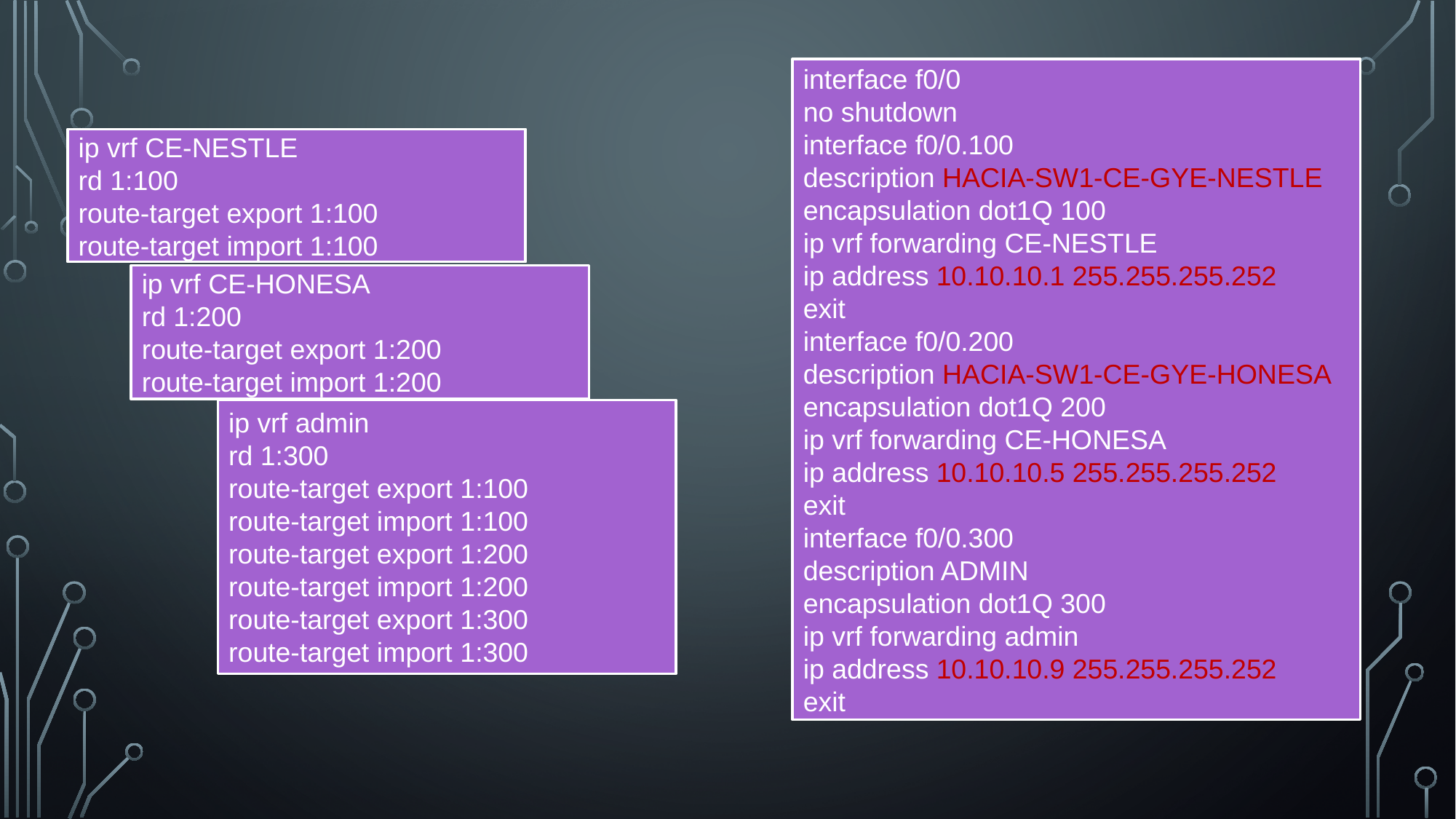

interface f0/0
no shutdown
interface f0/0.100
description HACIA-SW1-CE-GYE-NESTLE
encapsulation dot1Q 100
ip vrf forwarding CE-NESTLE
ip address 10.10.10.1 255.255.255.252
exit
interface f0/0.200
description HACIA-SW1-CE-GYE-HONESA
encapsulation dot1Q 200
ip vrf forwarding CE-HONESA
ip address 10.10.10.5 255.255.255.252
exit
interface f0/0.300
description ADMIN
encapsulation dot1Q 300
ip vrf forwarding admin
ip address 10.10.10.9 255.255.255.252
exit
ip vrf CE-NESTLE
rd 1:100
route-target export 1:100
route-target import 1:100
ip vrf CE-HONESA
rd 1:200
route-target export 1:200
route-target import 1:200
ip vrf admin
rd 1:300
route-target export 1:100
route-target import 1:100
route-target export 1:200
route-target import 1:200
route-target export 1:300
route-target import 1:300